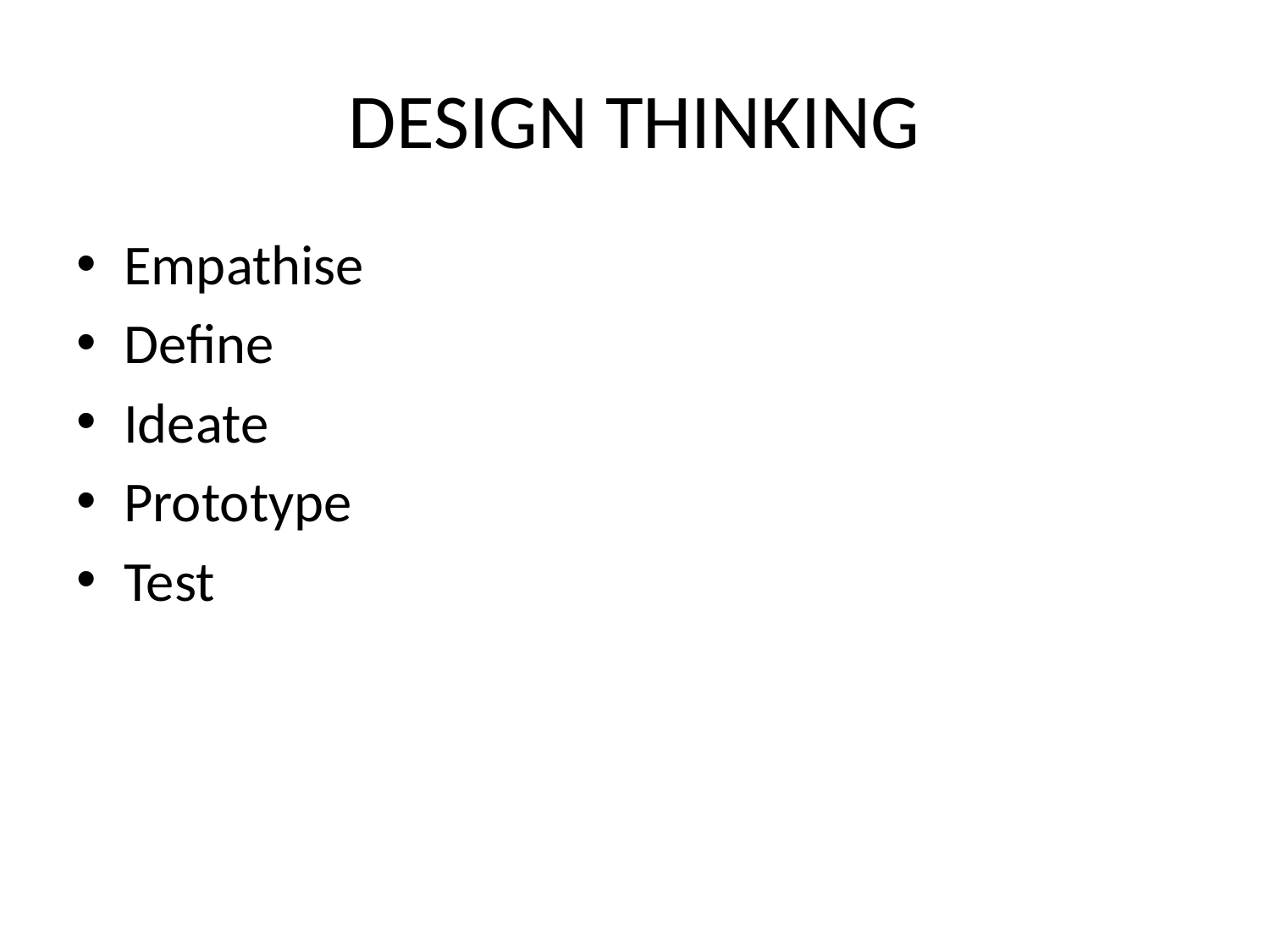

# DESIGN THINKING
Empathise
Define
Ideate
Prototype
Test